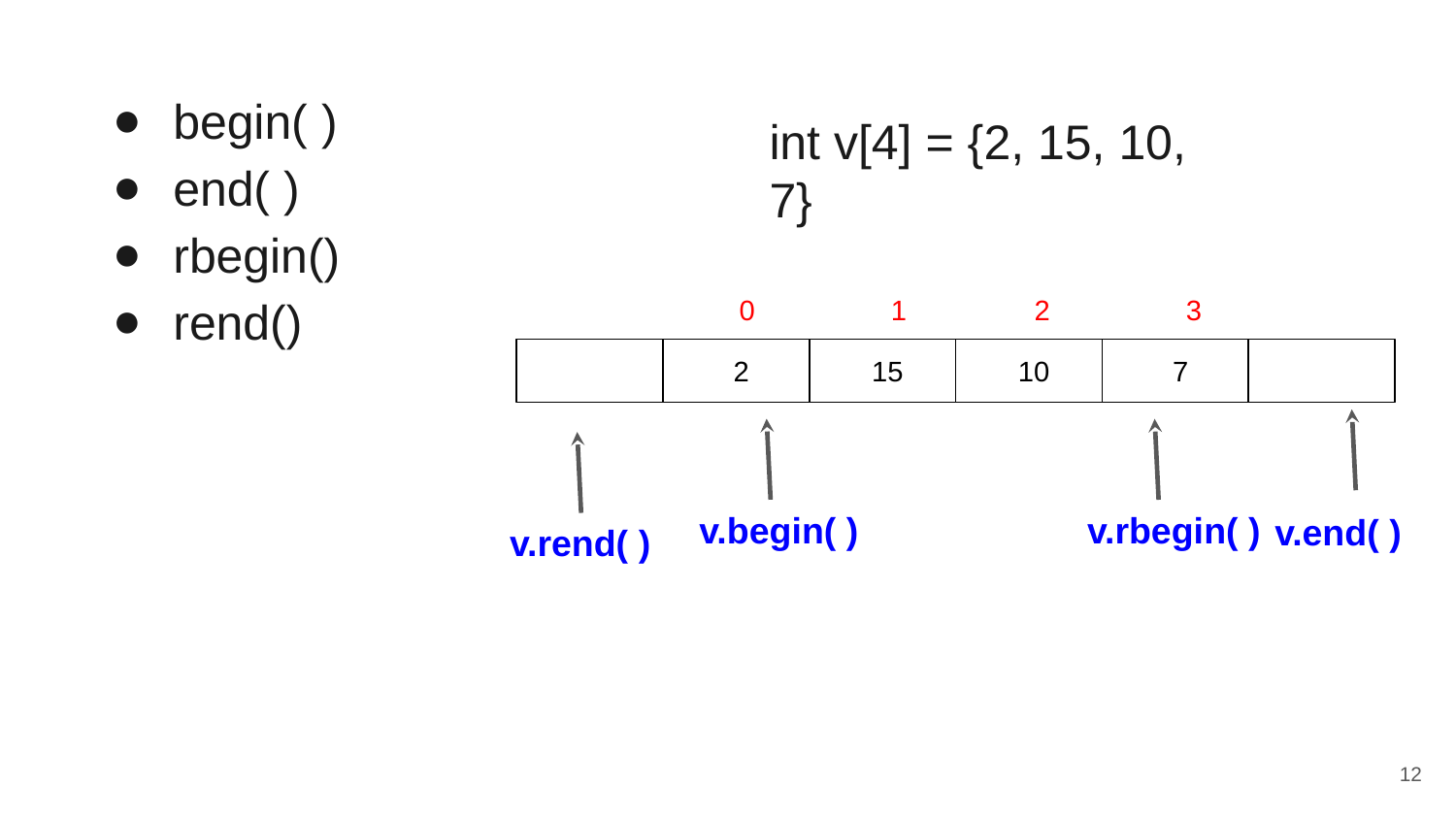

begin( )
end( )
rbegin()
rend()

int v[4] = {2, 15, 10, 7}

                          0                 1                2                 3

       2
      15
      10
       7

v.begin( )
v.rbegin( )
v.end( )
v.rend( )
12